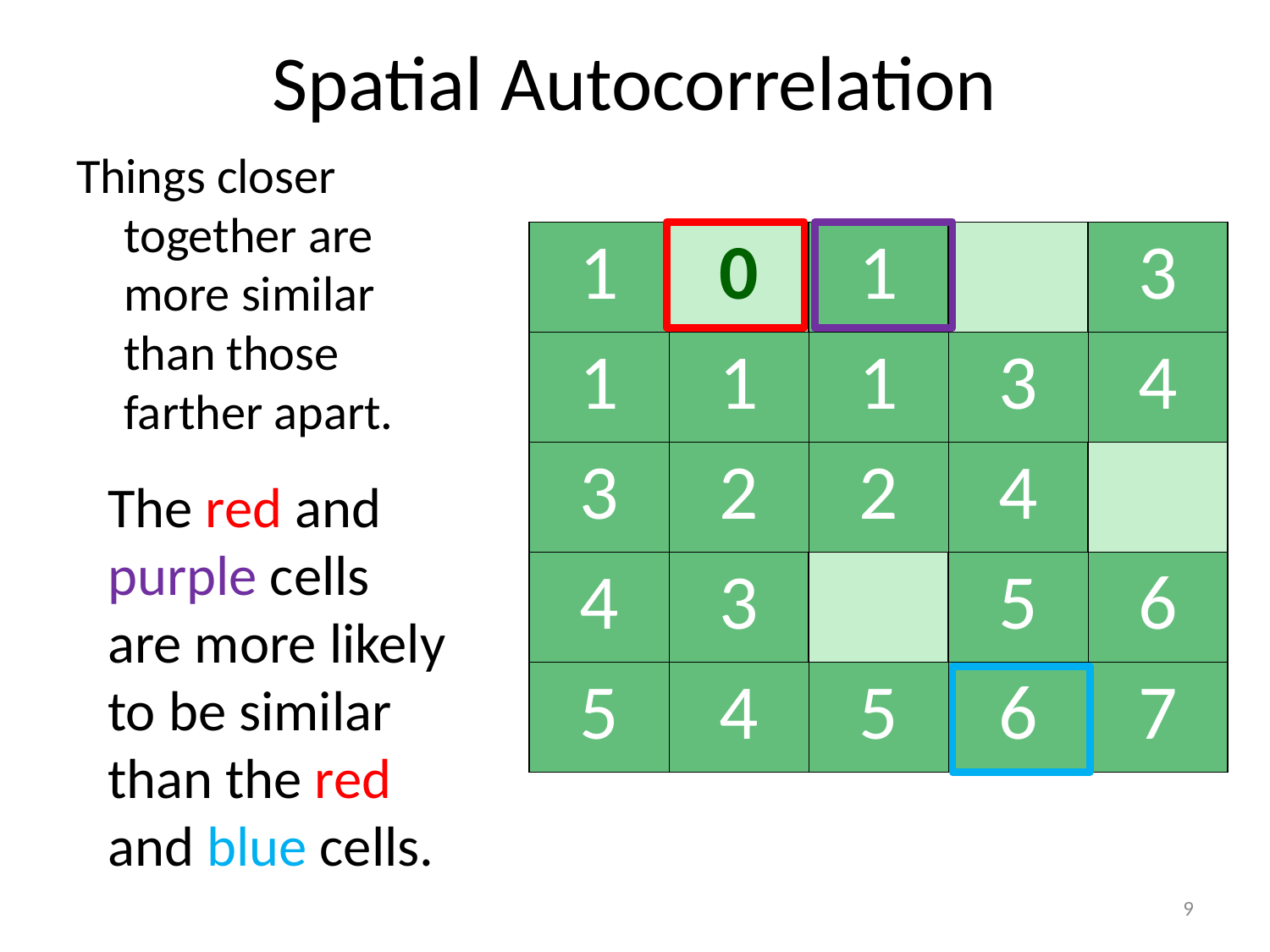

# Spatial Autocorrelation
Things closer together are more similar than those farther apart.
| 1 | 0 | 1 |  | 3 |
| --- | --- | --- | --- | --- |
| 1 | 1 | 1 | 3 | 4 |
| 3 | 2 | 2 | 4 |  |
| 4 | 3 |  | 5 | 6 |
| 5 | 4 | 5 | 6 | 7 |

The red and purple cells are more likely to be similar than the red and blue cells.

9